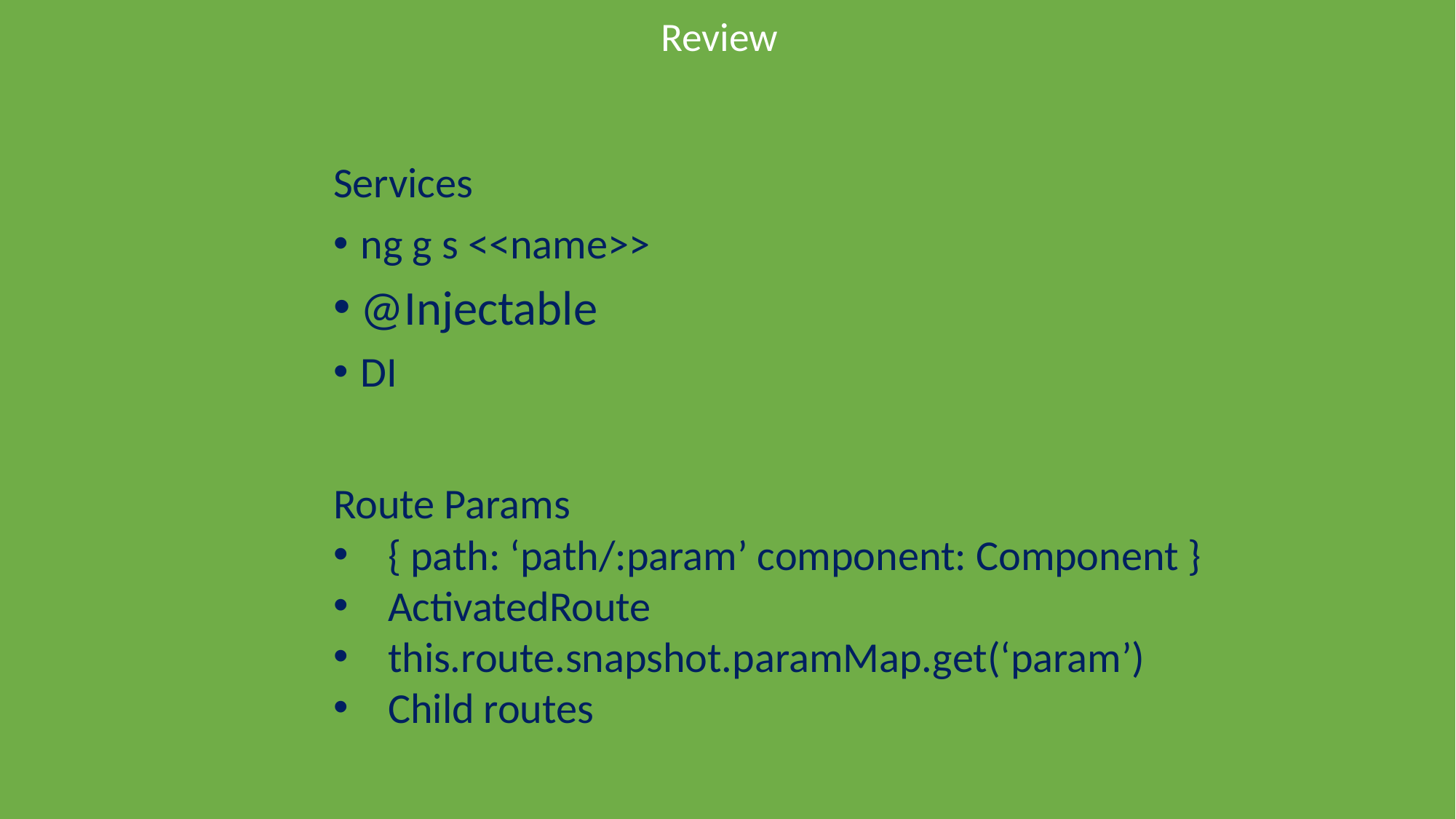

# Review
Services
ng g s <<name>>
@Injectable
DI

Route Params
{ path: ‘path/:param’ component: Component }
ActivatedRoute
this.route.snapshot.paramMap.get(‘param’)
Child routes